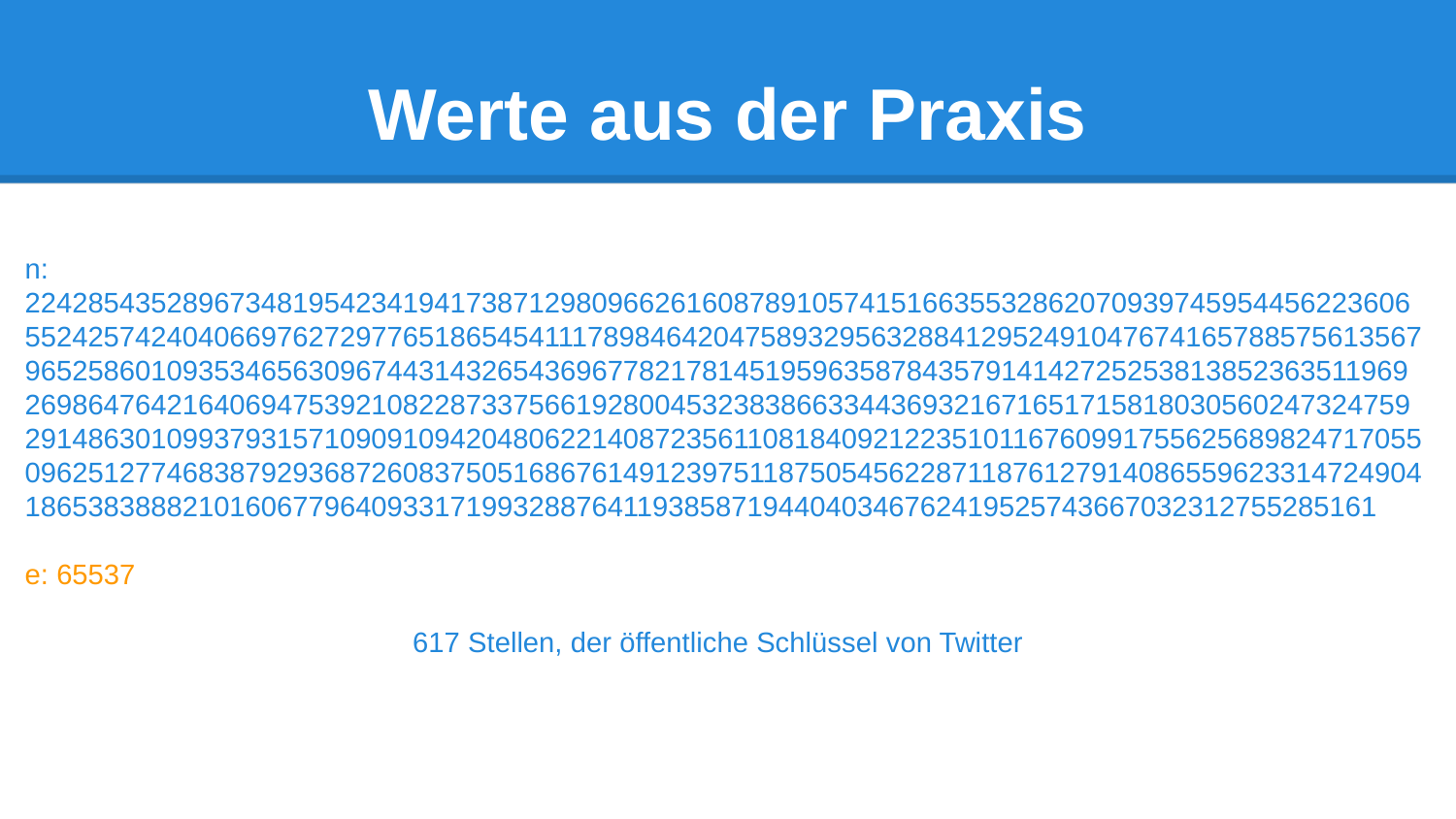

# Werte aus der Praxis
n: 22428543528967348195423419417387129809662616087891057415166355328620709397459544562236065524257424040669762729776518654541117898464204758932956328841295249104767416578857561356796525860109353465630967443143265436967782178145195963587843579141427252538138523635119692698647642164069475392108228733756619280045323838663344369321671651715818030560247324759291486301099379315710909109420480622140872356110818409212235101167609917556256898247170550962512774683879293687260837505168676149123975118750545622871187612791408655962331472490418653838882101606779640933171993288764119385871944040346762419525743667032312755285161

e: 65537
617 Stellen, der öffentliche Schlüssel von Twitter